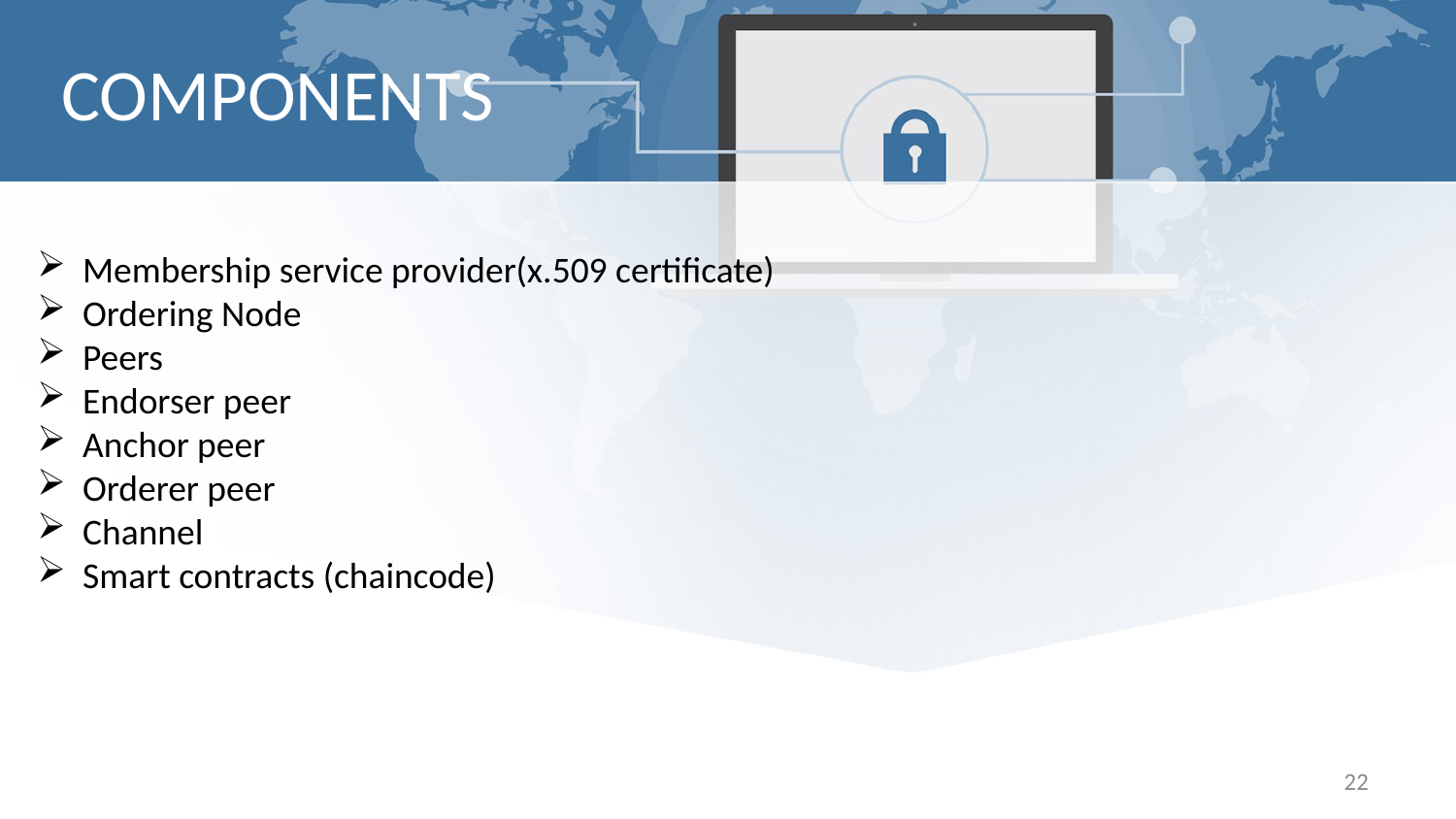

# COMPONENTS
Membership service provider(x.509 certificate)
Ordering Node
Peers
Endorser peer
Anchor peer
Orderer peer
Channel
Smart contracts (chaincode)
22